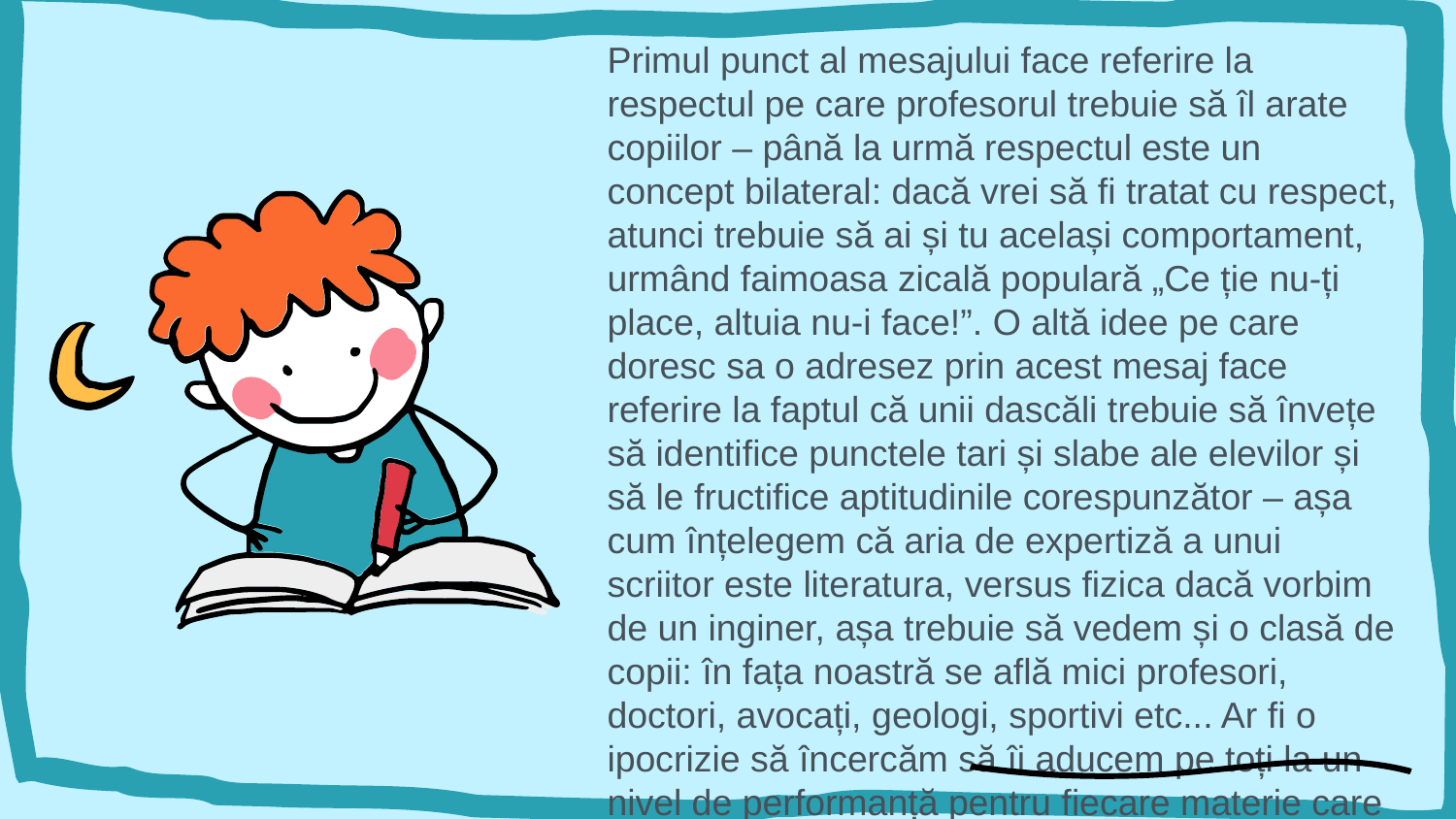

Primul punct al mesajului face referire la respectul pe care profesorul trebuie să îl arate copiilor – până la urmă respectul este un concept bilateral: dacă vrei să fi tratat cu respect, atunci trebuie să ai și tu același comportament, urmând faimoasa zicală populară „Ce ție nu-ți place, altuia nu-i face!”. O altă idee pe care doresc sa o adresez prin acest mesaj face referire la faptul că unii dascăli trebuie să învețe să identifice punctele tari și slabe ale elevilor și să le fructifice aptitudinile corespunzător – așa cum înțelegem că aria de expertiză a unui scriitor este literatura, versus fizica dacă vorbim de un inginer, așa trebuie să vedem și o clasă de copii: în fața noastră se află mici profesori, doctori, avocați, geologi, sportivi etc... Ar fi o ipocrizie să încercăm să îi aducem pe toți la un nivel de performanță pentru fiecare materie care se studiază la școală. Este de datoria noastră, de profesori, să realizăm o predare centrată pe elev.